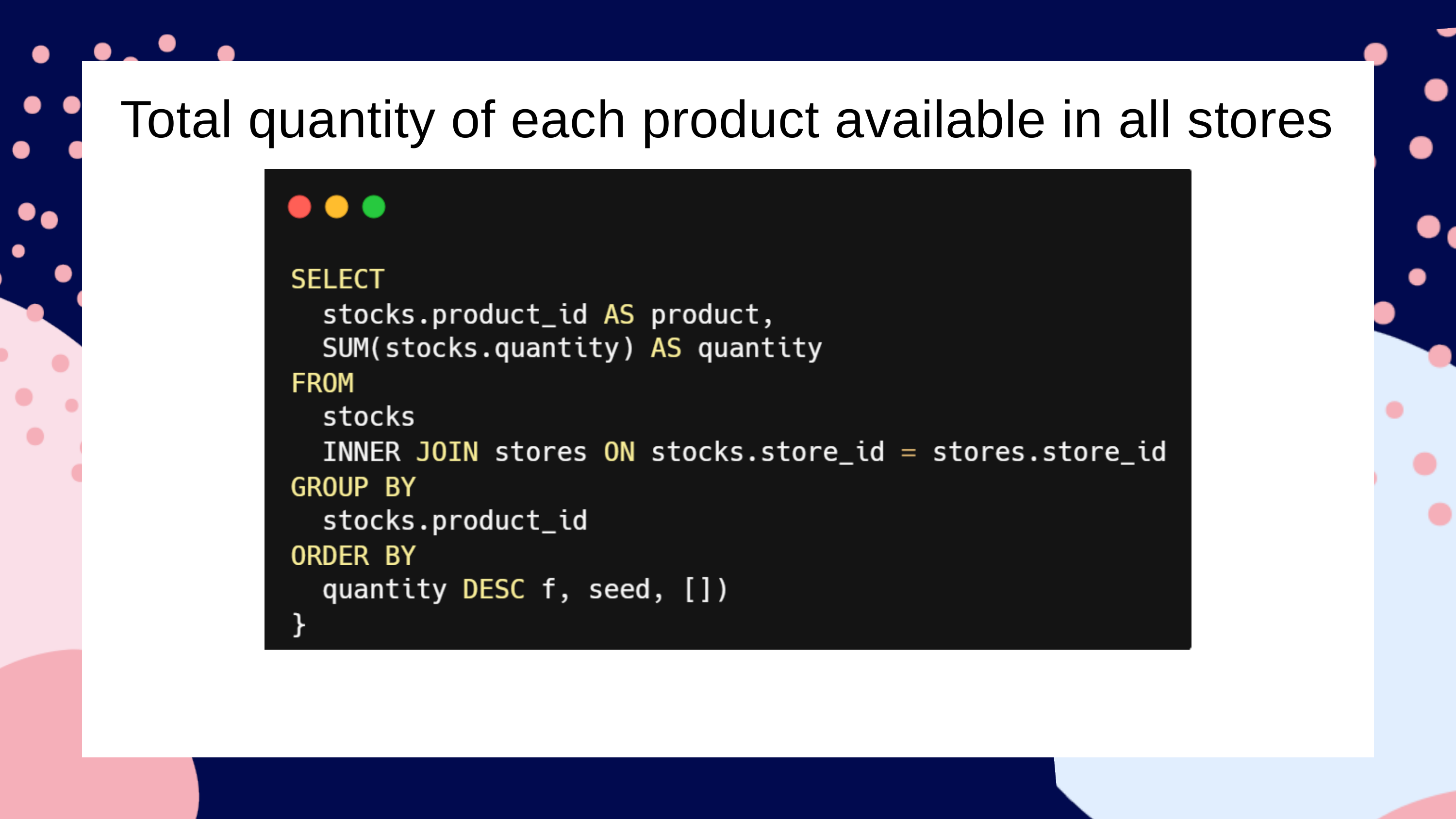

Total quantity of each product available in all stores